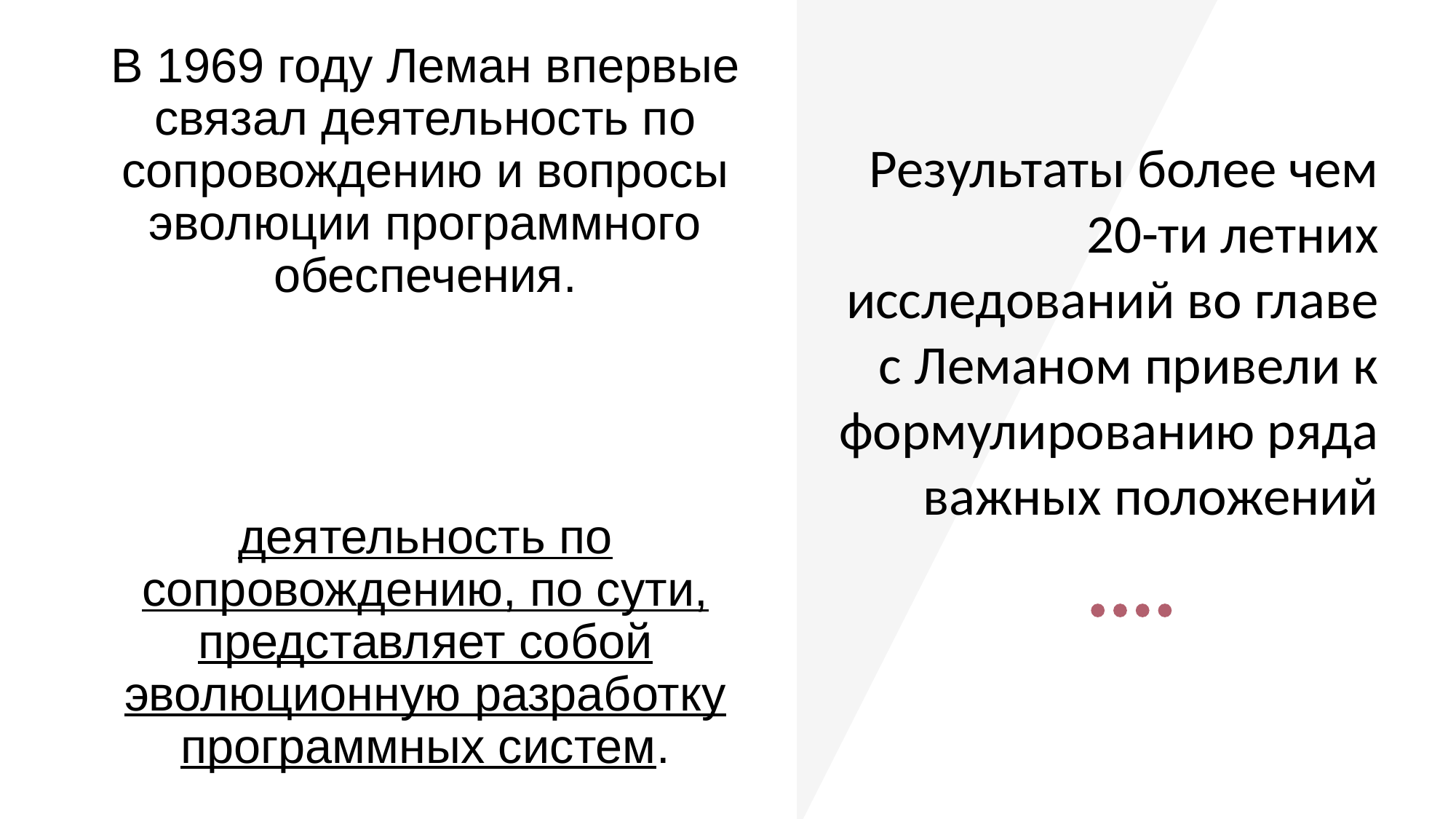

Результаты более чем 20-ти летних исследований во главе с Леманом привели к формулированию ряда важных положений
# В 1969 году Леман впервые связал деятельность по сопровождению и вопросы эволюции программного обеспечения. деятельность по сопровождению, по сути, представляет собой эволюционную разработку программных систем.